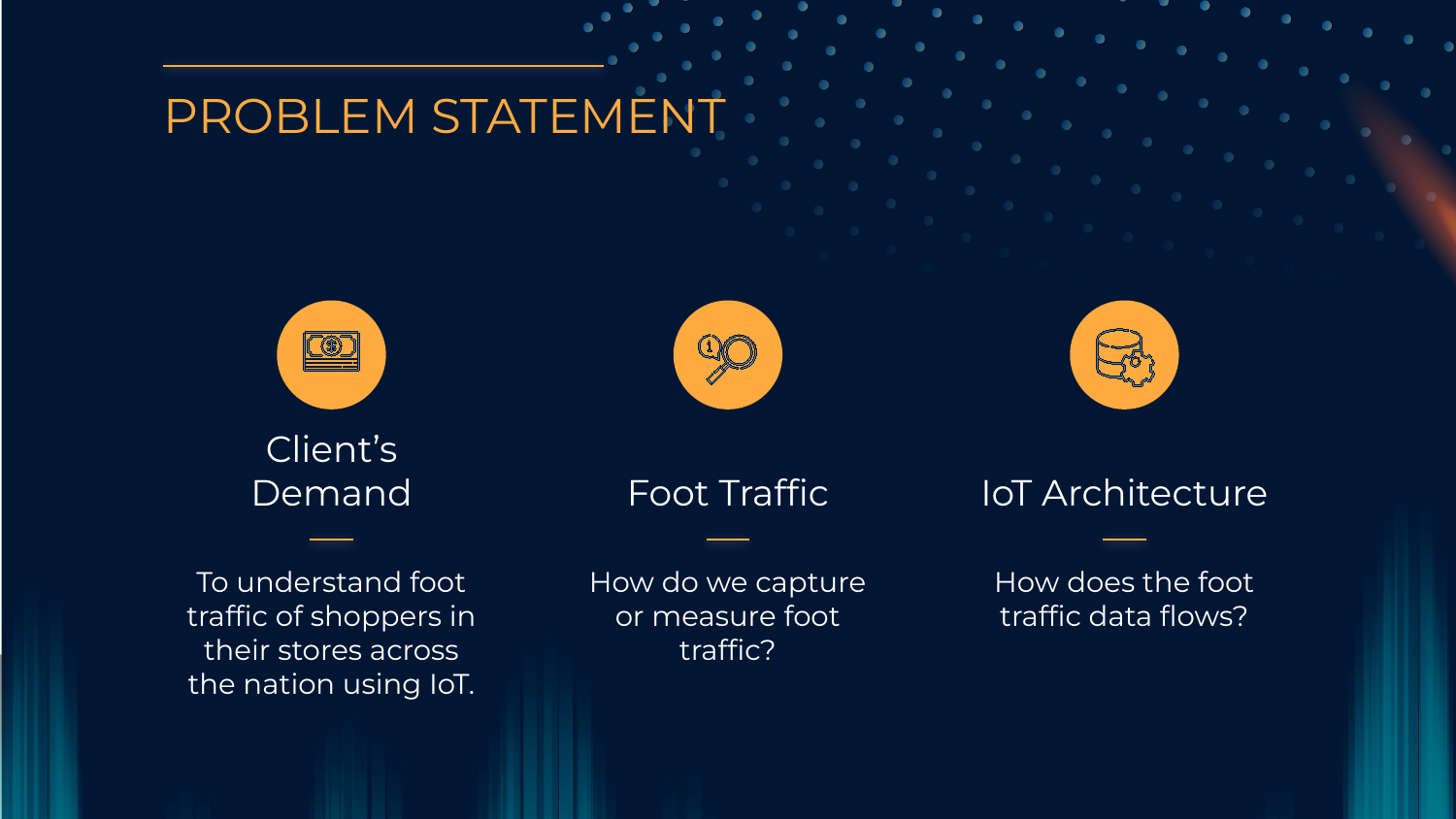

PROBLEM STATEMENT

Client’s Demand
# Foot Traffic
IoT Architecture
To understand foot traffic of shoppers in their stores across the nation using IoT.
How do we capture or measure foot traffic?
How does the foot traffic data flows?